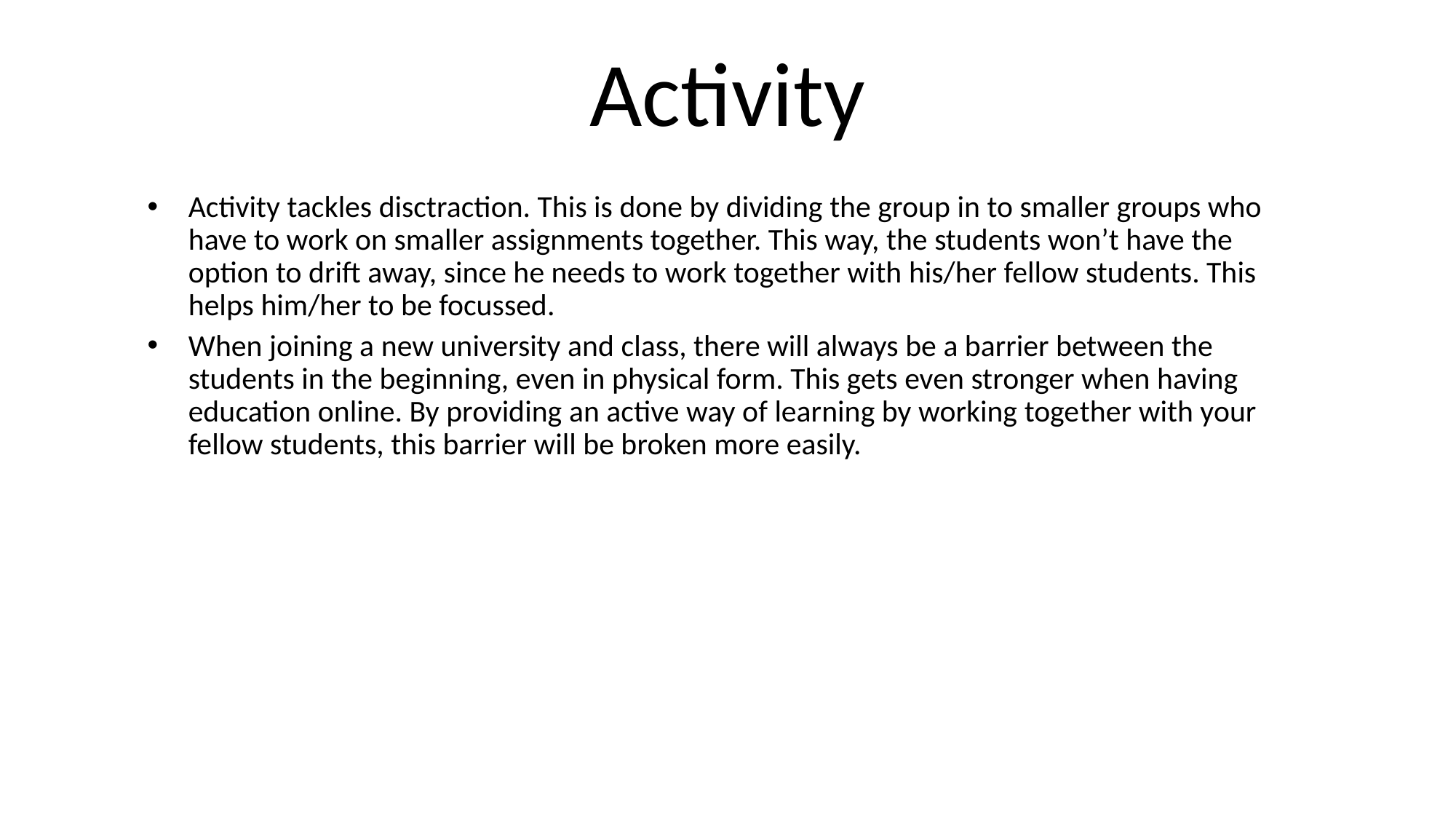

# Activity
Activity tackles disctraction. This is done by dividing the group in to smaller groups who have to work on smaller assignments together. This way, the students won’t have the option to drift away, since he needs to work together with his/her fellow students. This helps him/her to be focussed.
When joining a new university and class, there will always be a barrier between the students in the beginning, even in physical form. This gets even stronger when having education online. By providing an active way of learning by working together with your fellow students, this barrier will be broken more easily.